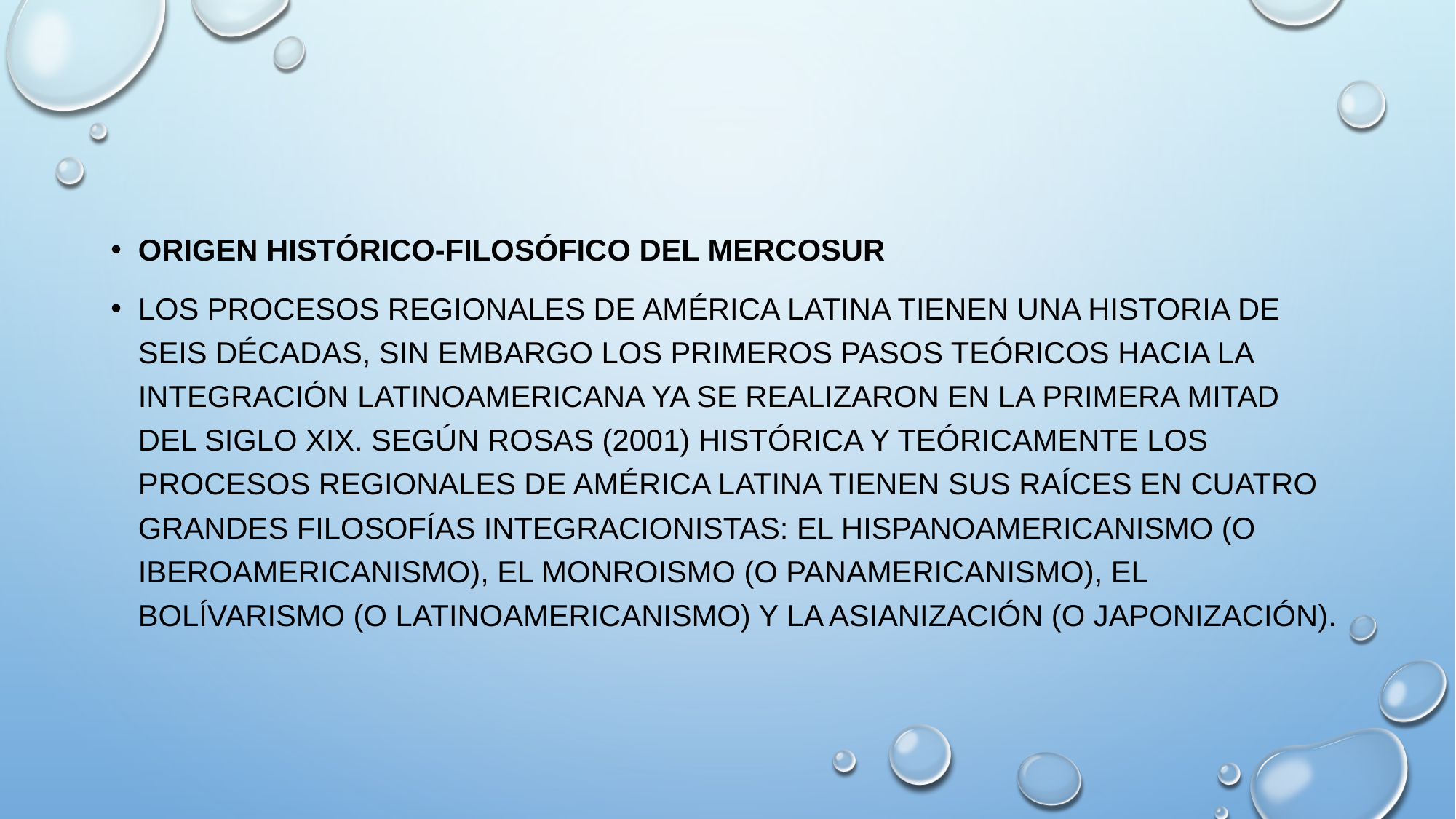

Origen histórico-filosófico del Mercosur
Los procesos regionales de América Latina tienen una historia de seis décadas, sin embargo los primeros pasos teóricos hacia la integración latinoamericana ya se realizaron en la primera mitad del siglo XIX. Según ROSAS (2001) histórica y teóricamente los procesos regionales de América Latina tienen sus raíces en cuatro grandes filosofías integracionistas: el hispanoamericanismo (o iberoamericanismo), el monroismo (o panamericanismo), el bolívarismo (o latinoamericanismo) y la asianización (o japonización).